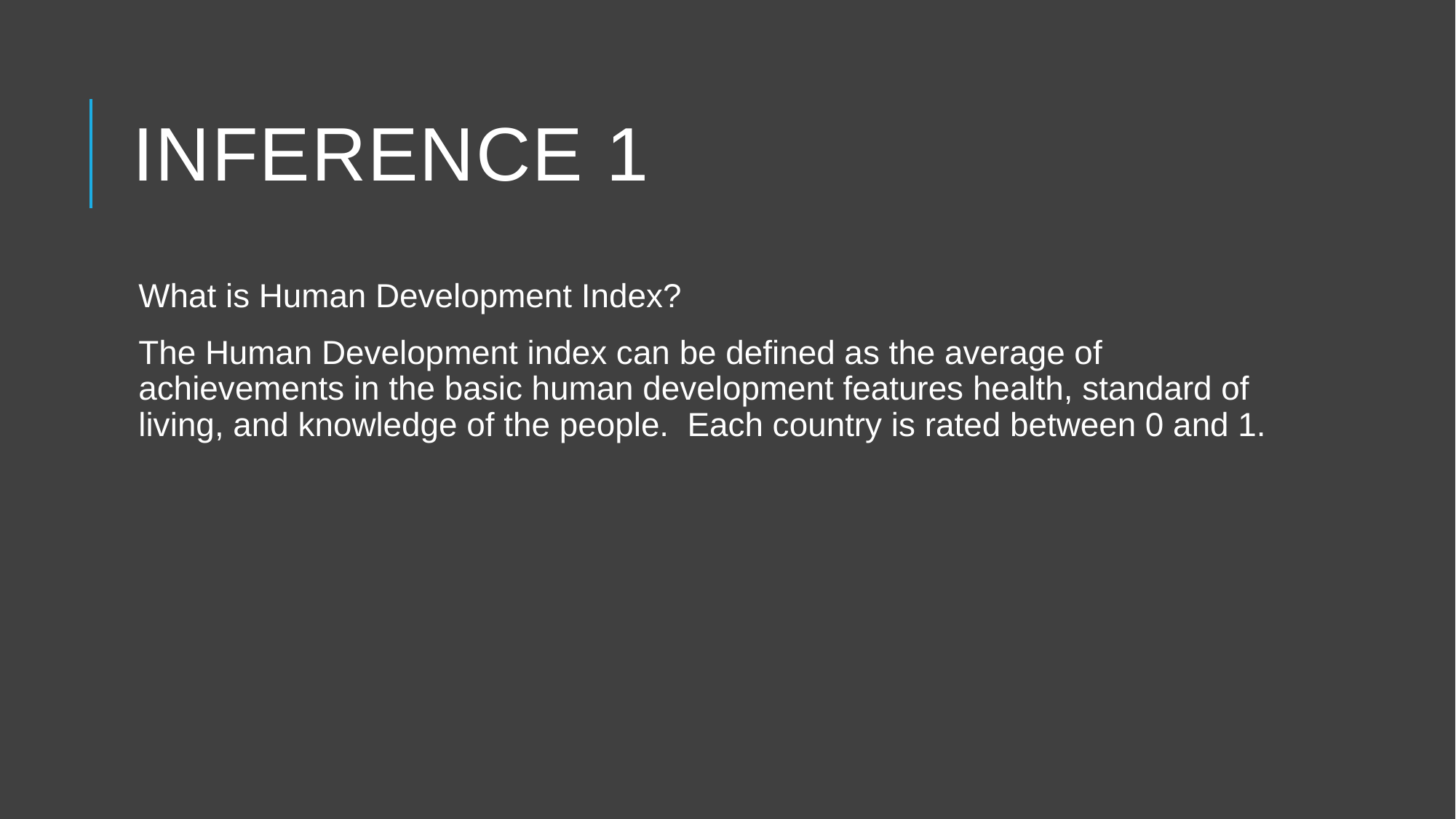

# Inference 1
What is Human Development Index?
The Human Development index can be defined as the average of achievements in the basic human development features health, standard of living, and knowledge of the people.  Each country is rated between 0 and 1.